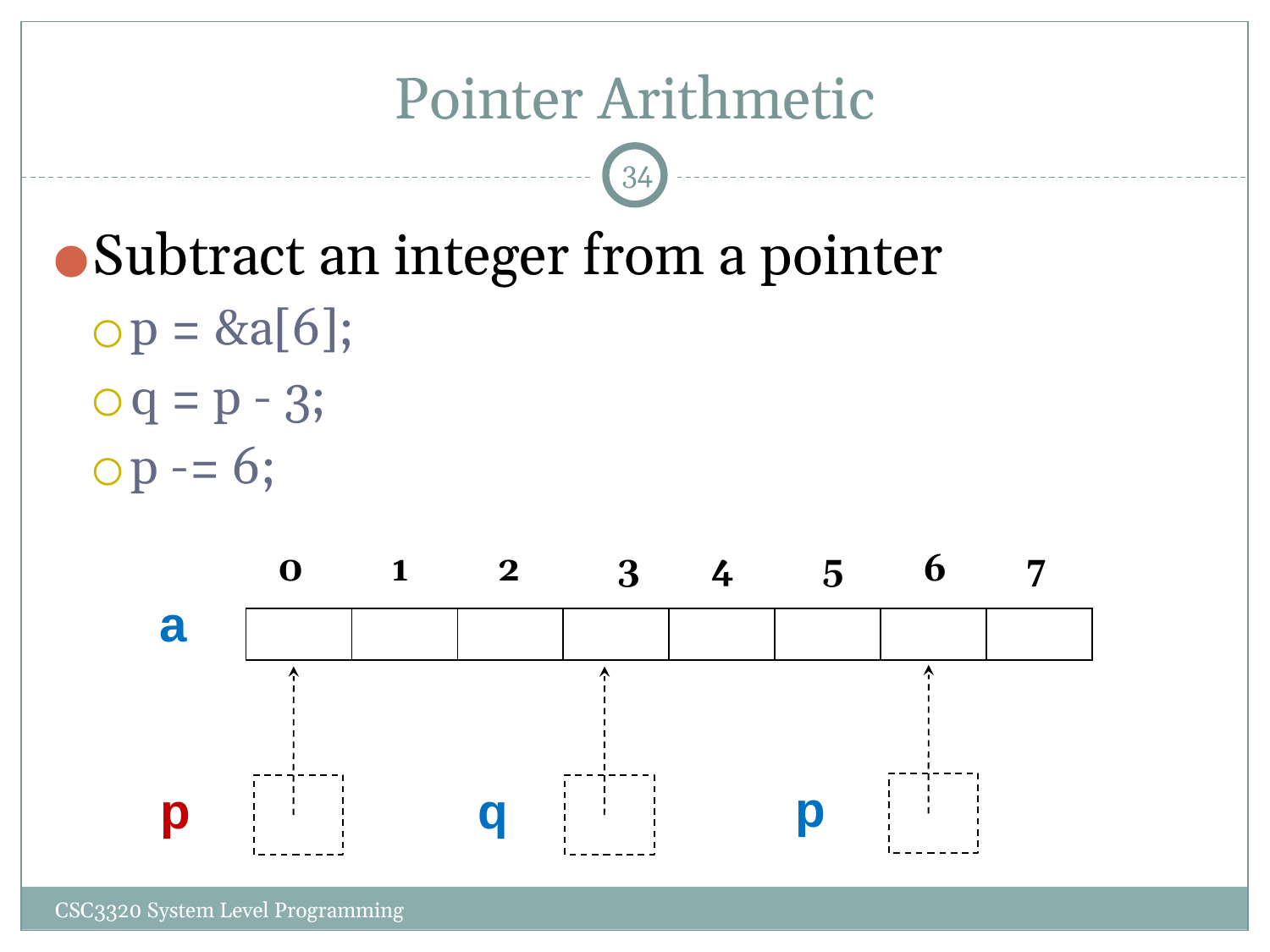

# Pointer Arithmetic
34
Subtract an integer from a pointer
p = &a[6];
q = p - 3;
p -= 6;
 0          1          2           3        4          5         6         7
a
|  |  |  |  |  |  |  |  |
| --- | --- | --- | --- | --- | --- | --- | --- |
p
p
q

CSC3320 System Level Programming